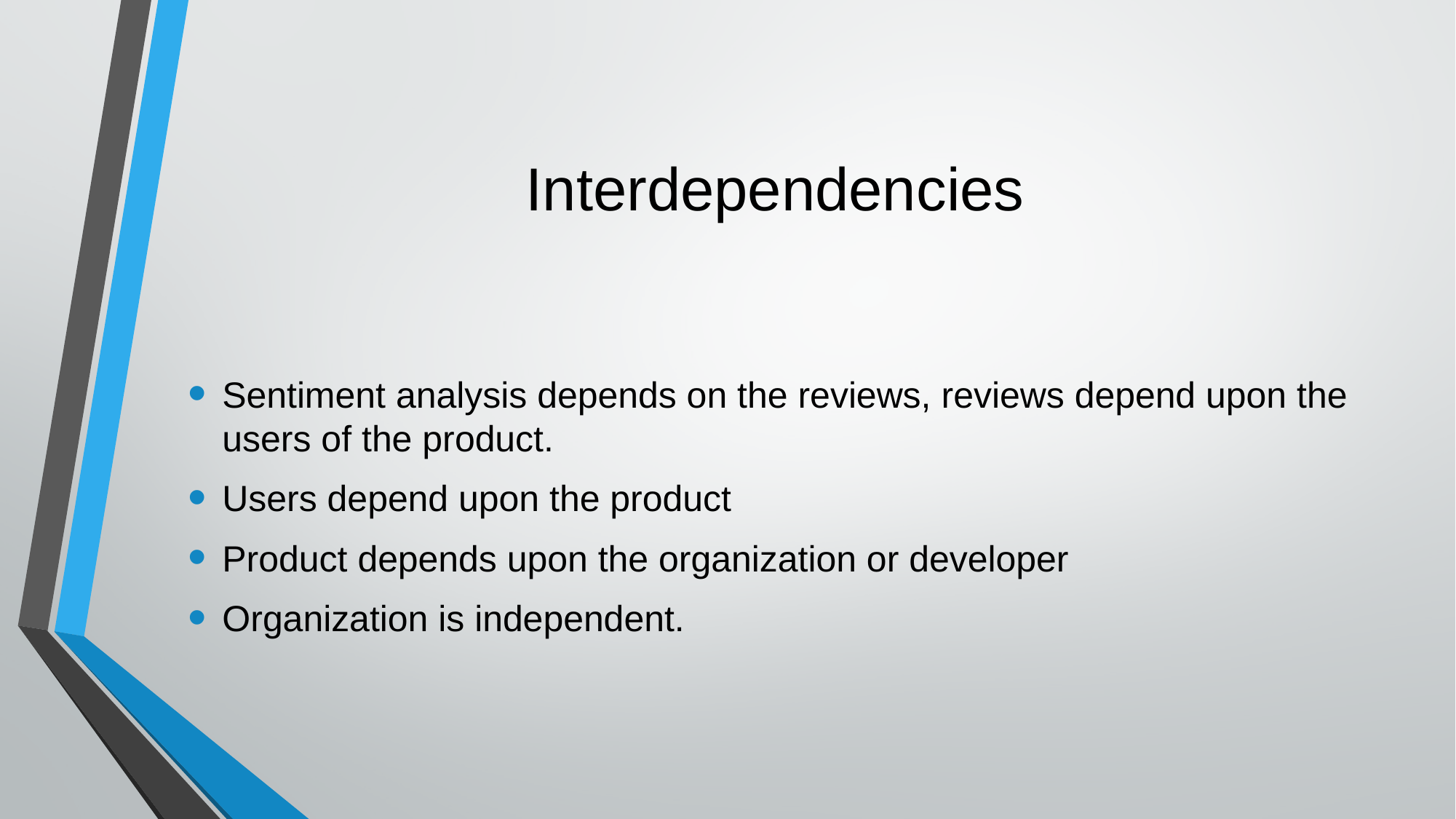

# Interdependencies
Sentiment analysis depends on the reviews, reviews depend upon the users of the product.
Users depend upon the product
Product depends upon the organization or developer
Organization is independent.